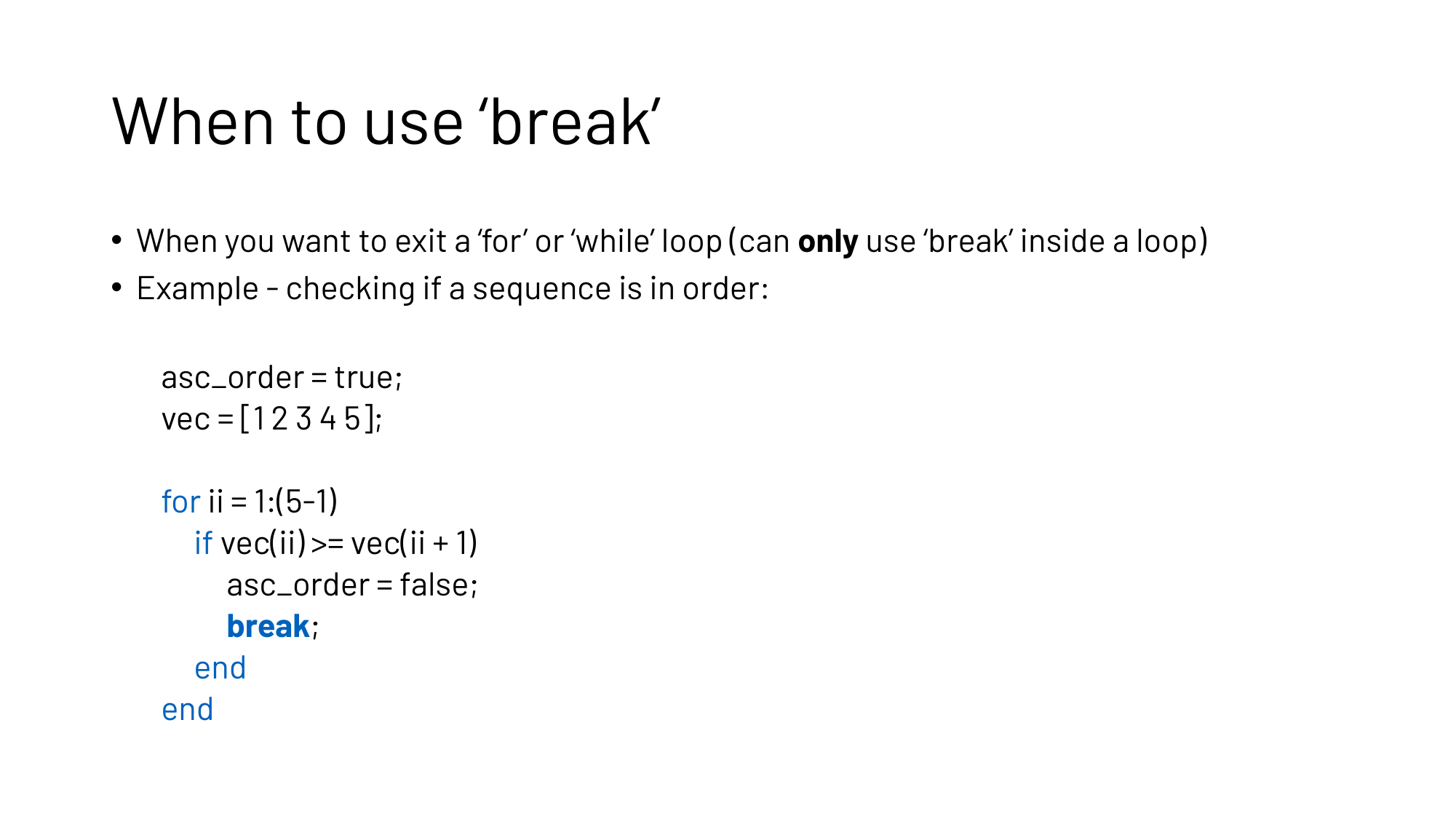

# When to use ‘break’
When you want to exit a ‘for’ or ‘while’ loop (can only use ‘break’ inside a loop)
Example - checking if a sequence is in order:

asc_order = true;
vec = [1 2 3 4 5];

for ii = 1:(5-1)
     if vec(ii) >= vec(ii + 1)
          asc_order = false;
          break;
     end
end